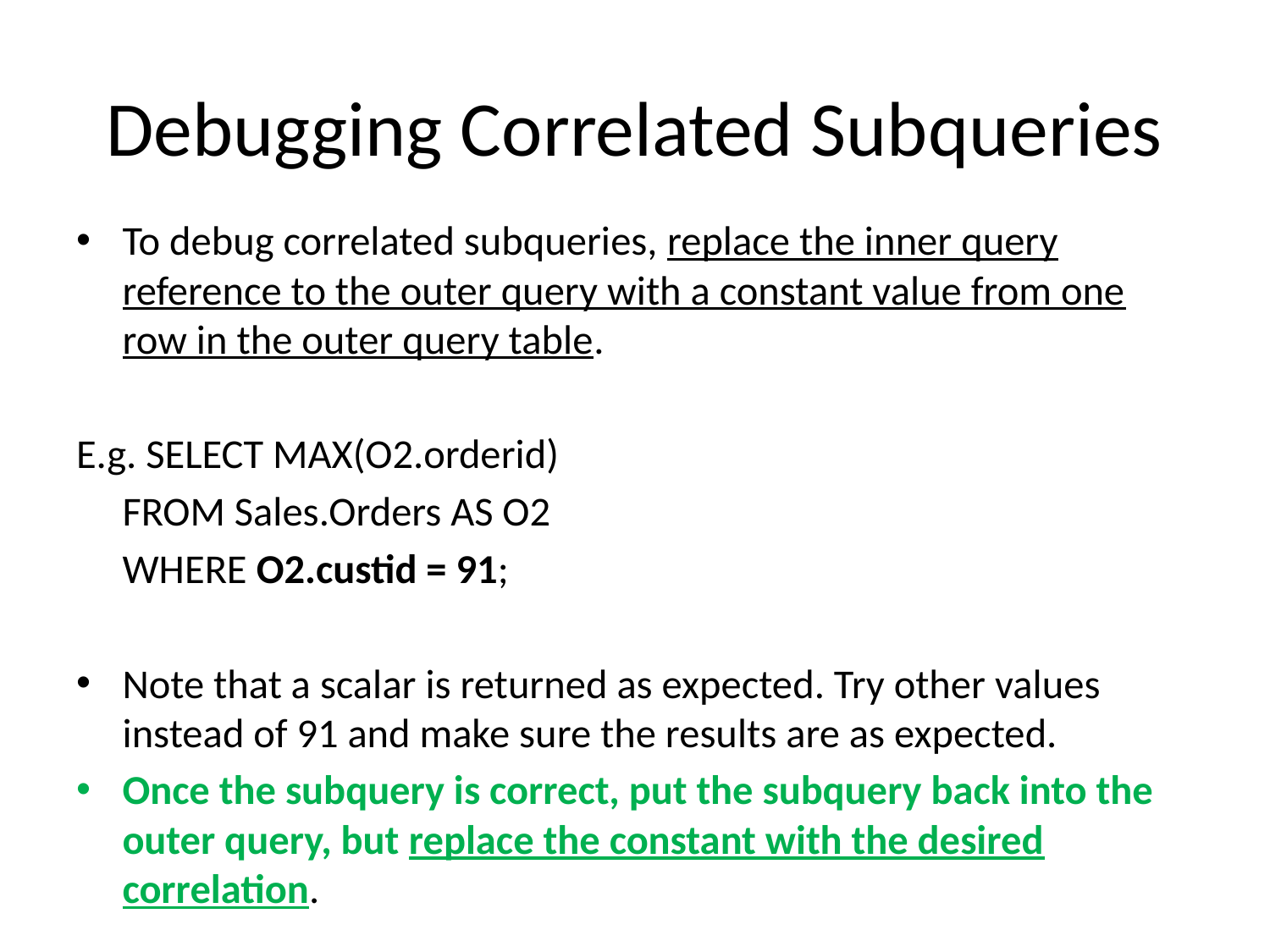

# Debugging Correlated Subqueries
To debug correlated subqueries, replace the inner query reference to the outer query with a constant value from one row in the outer query table.

E.g. SELECT MAX(O2.orderid)
		FROM Sales.Orders AS O2
		WHERE O2.custid = 91;

Note that a scalar is returned as expected. Try other values instead of 91 and make sure the results are as expected.
Once the subquery is correct, put the subquery back into the outer query, but replace the constant with the desired correlation.